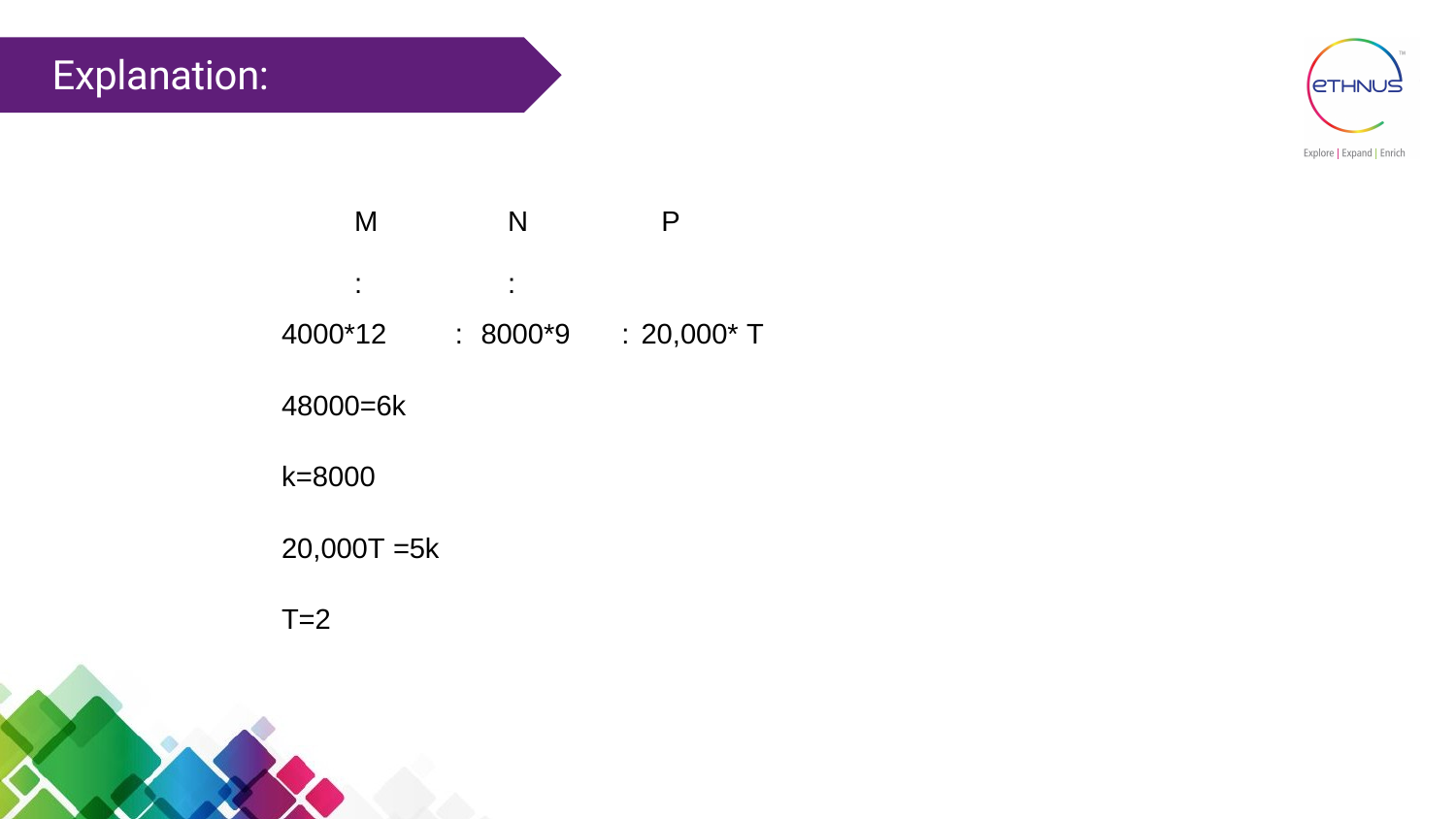

# Explanation:
| M : | N : | P |
| --- | --- | --- |
| 4000\*12 : | 8000\*9 : | 20,000\* T |
| 48000=6k |  |  |
| k=8000 |  |  |
| 20,000T =5k |  |  |
| T=2 |  |  |